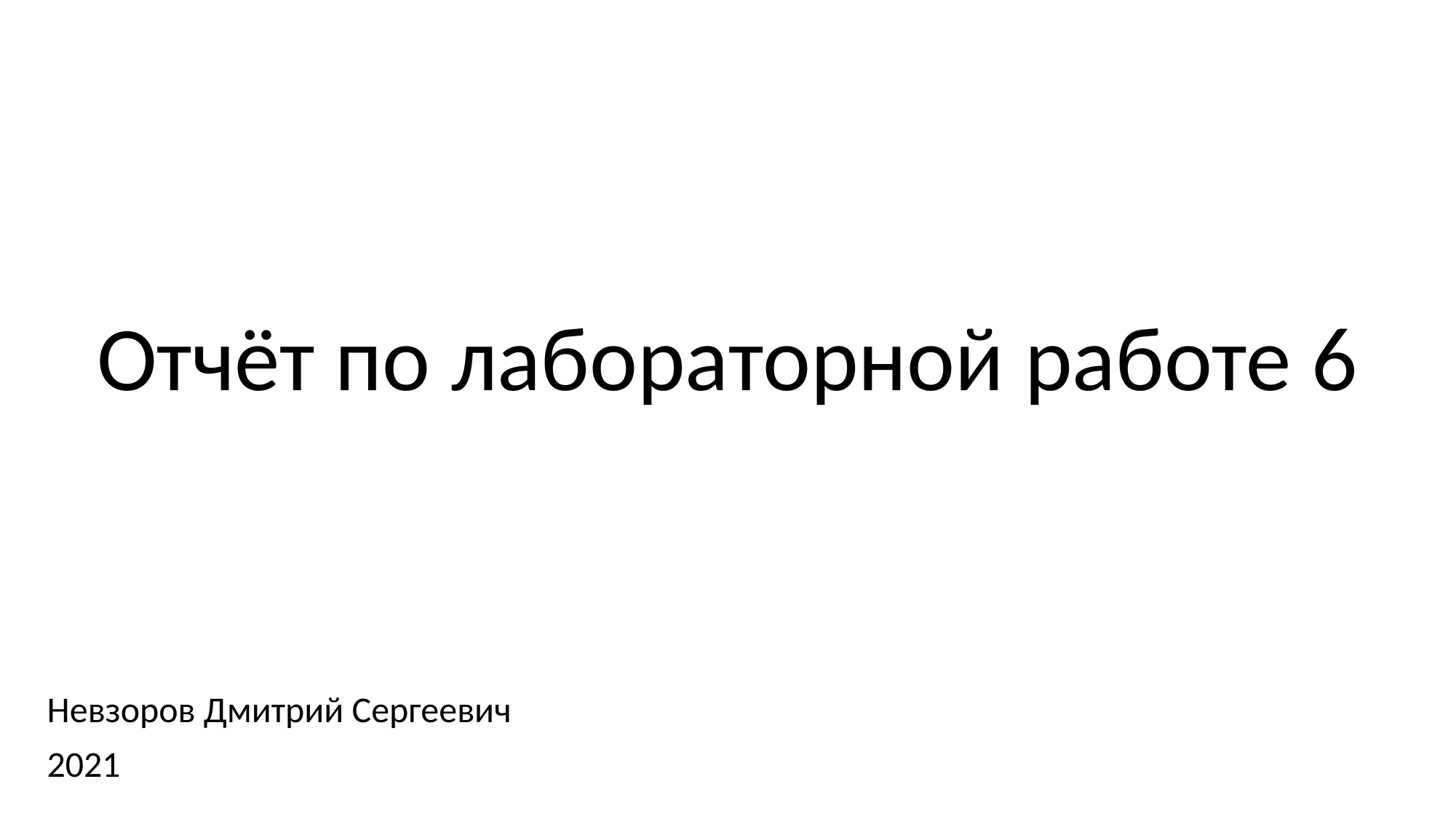

# Отчёт по лабораторной работе 6
Невзоров Дмитрий Сергеевич
2021